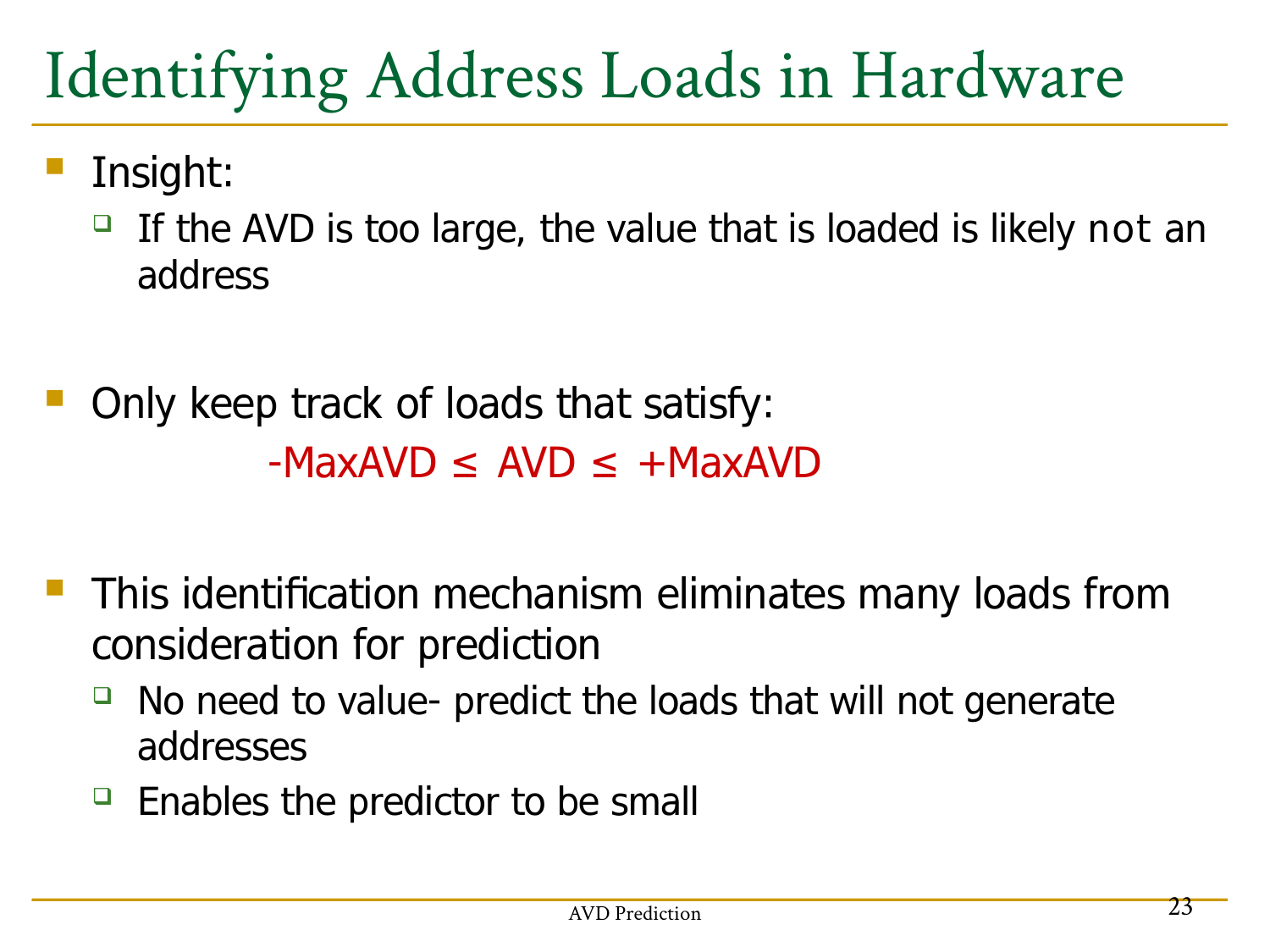

# Identifying Address Loads in Hardware
Insight:
If the AVD is too large, the value that is loaded is likely not an address

Only keep track of loads that satisfy:
                 -MaxAVD ≤ AVD ≤ +MaxAVD

This identification mechanism eliminates many loads from consideration for prediction
No need to value- predict the loads that will not generate addresses
Enables the predictor to be small

23
AVD Prediction